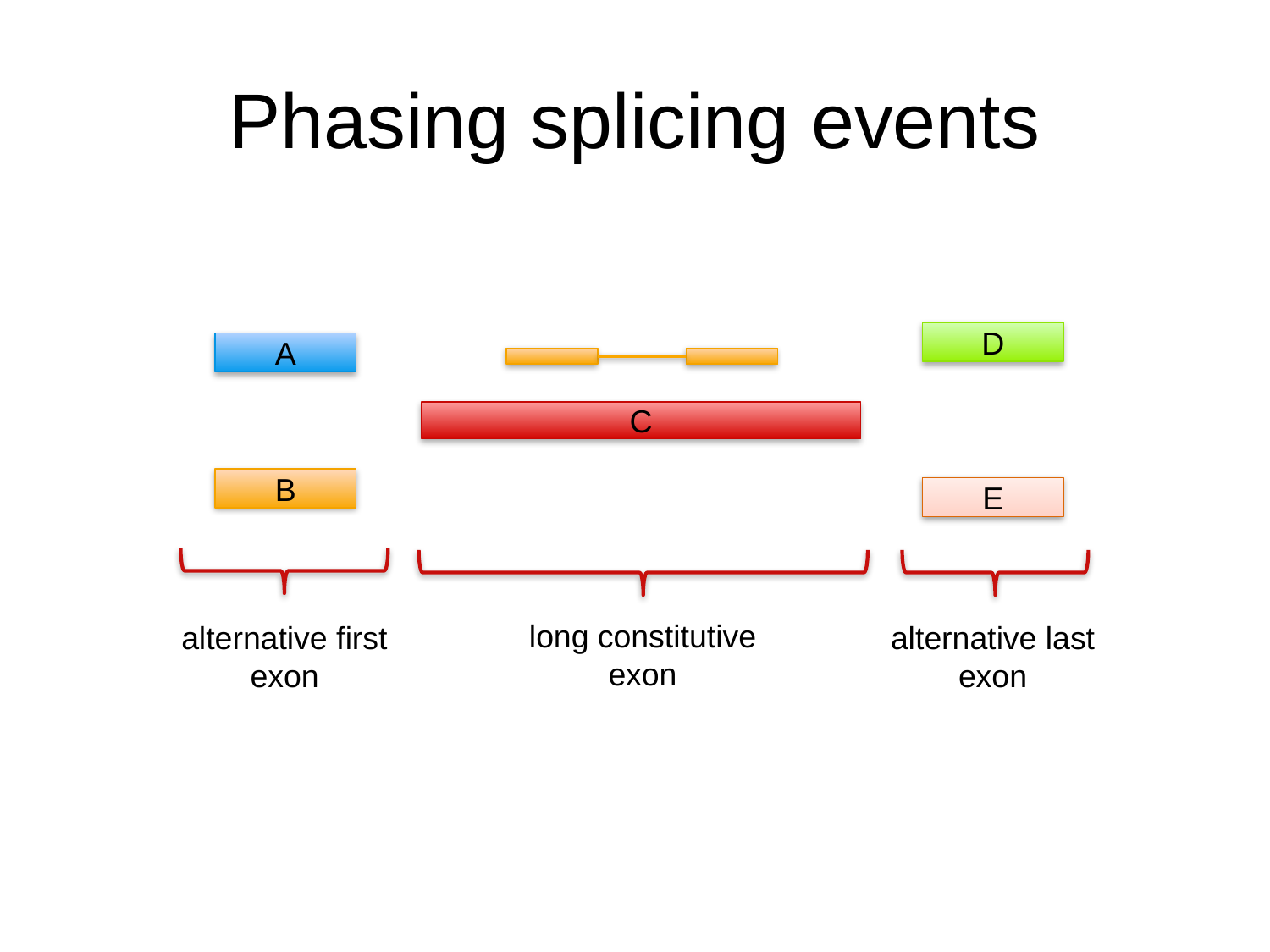

# Phasing splicing events
D
A

C

B
E

long constitutive
exon
alternative first
exon
alternative last
exon